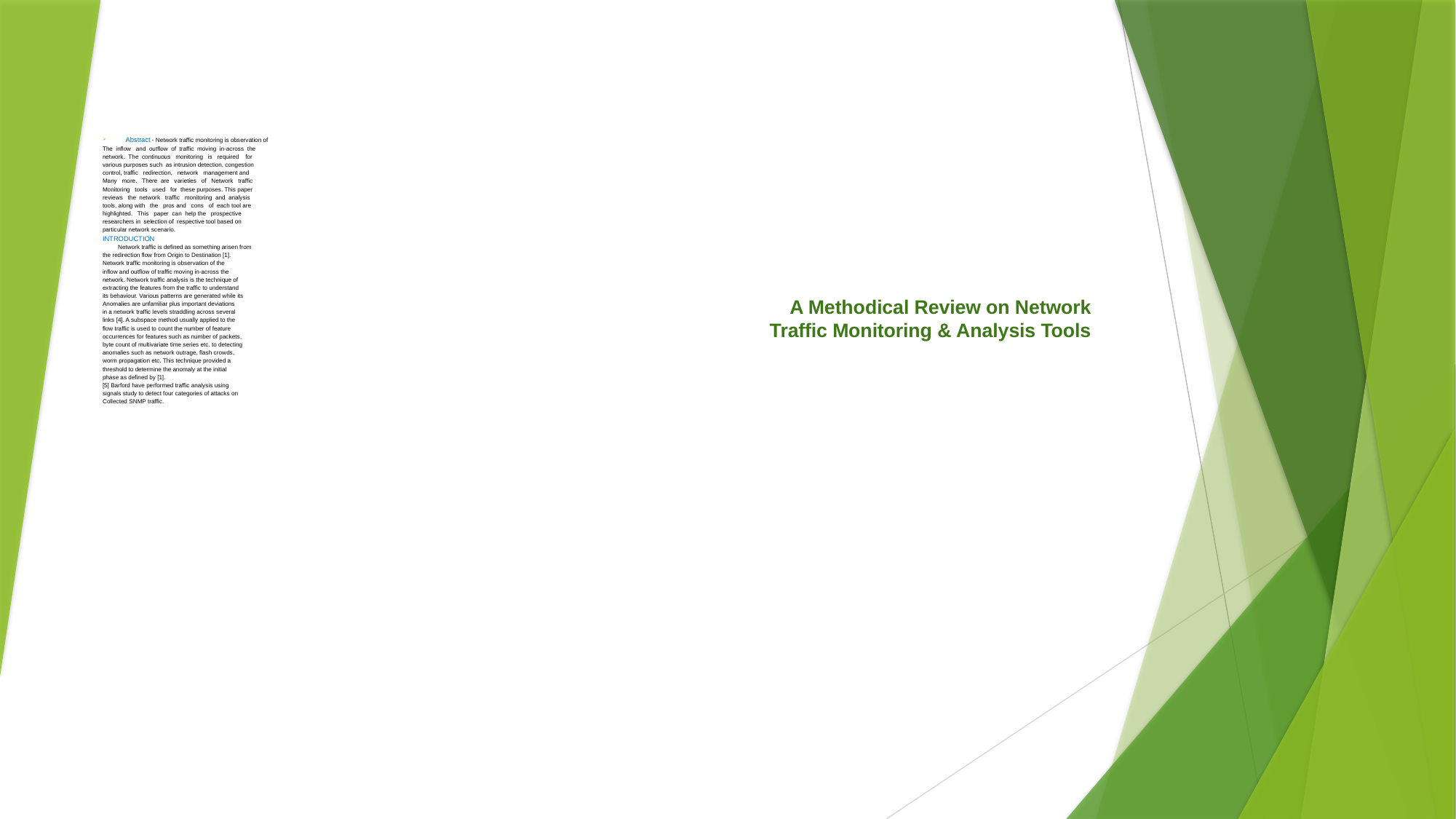

Abstract - Network traffic monitoring is observation of
The  inflow   and  outflow  of  traffic  moving  in-across  the
network.  The  continuous   monitoring   is   required    for
various purposes such  as intrusion detection, congestion
control, traffic   redirection,   network   management and
Many   more.   There  are   varieties   of   Network   traffic
Monitoring   tools   used   for  these purposes. This paper
reviews   the  network   traffic   monitoring  and  analysis
tools, along with   the   pros and   cons   of  each tool are
highlighted.   This   paper  can  help the   prospective
researchers in  selection of  respective tool based on
particular network scenario.
INTRODUCTION
Network traffic is defined as something arisen from
the redirection flow from Origin to Destination [1].
Network traffic monitoring is observation of the
inflow and outflow of traffic moving in-across the
network. Network traffic analysis is the technique of
extracting the features from the traffic to understand
its behaviour. Various patterns are generated while its
Anomalies are unfamiliar plus important deviations
in a network traffic levels straddling across several
links [4]. A subspace method usually applied to the
flow traffic is used to count the number of feature
occurrences for features such as number of packets,
byte count of multivariate time series etc. to detecting
anomalies such as network outrage, flash crowds,
worm propagation etc. This technique provided a
threshold to determine the anomaly at the initial
phase as defined by [1].
[5] Barford have performed traffic analysis using
signals study to detect four categories of attacks on
Collected SNMP traffic.

# A Methodical Review on Network Traffic Monitoring & Analysis Tools